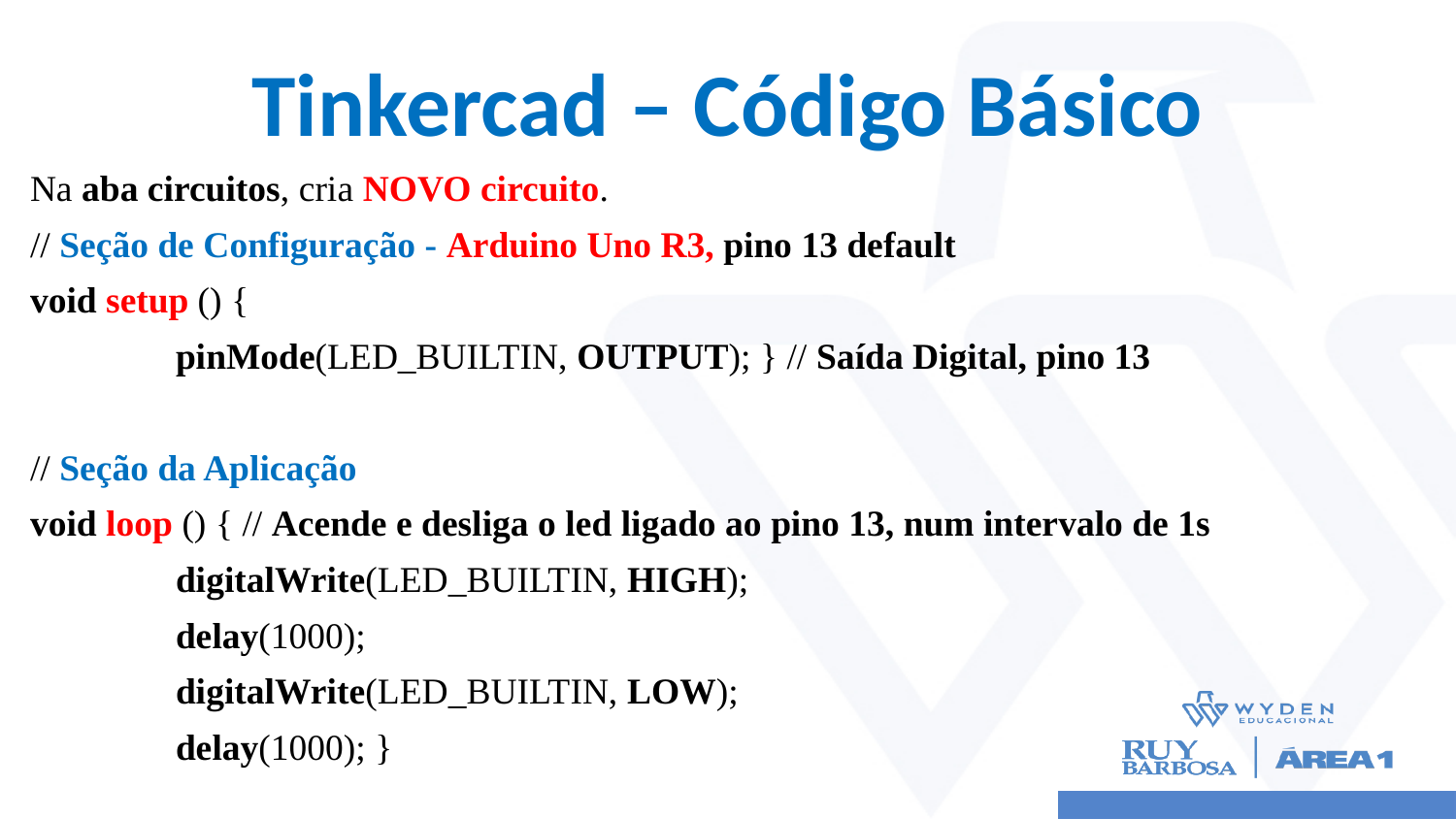

# Tinkercad – Código Básico
Na aba circuitos, cria NOVO circuito.
// Seção de Configuração - Arduino Uno R3, pino 13 default
void setup () {
	pinMode(LED_BUILTIN, OUTPUT); } // Saída Digital, pino 13

// Seção da Aplicação
void loop () { // Acende e desliga o led ligado ao pino 13, num intervalo de 1s
	digitalWrite(LED_BUILTIN, HIGH);
	delay(1000);
	digitalWrite(LED_BUILTIN, LOW);
	delay(1000); }